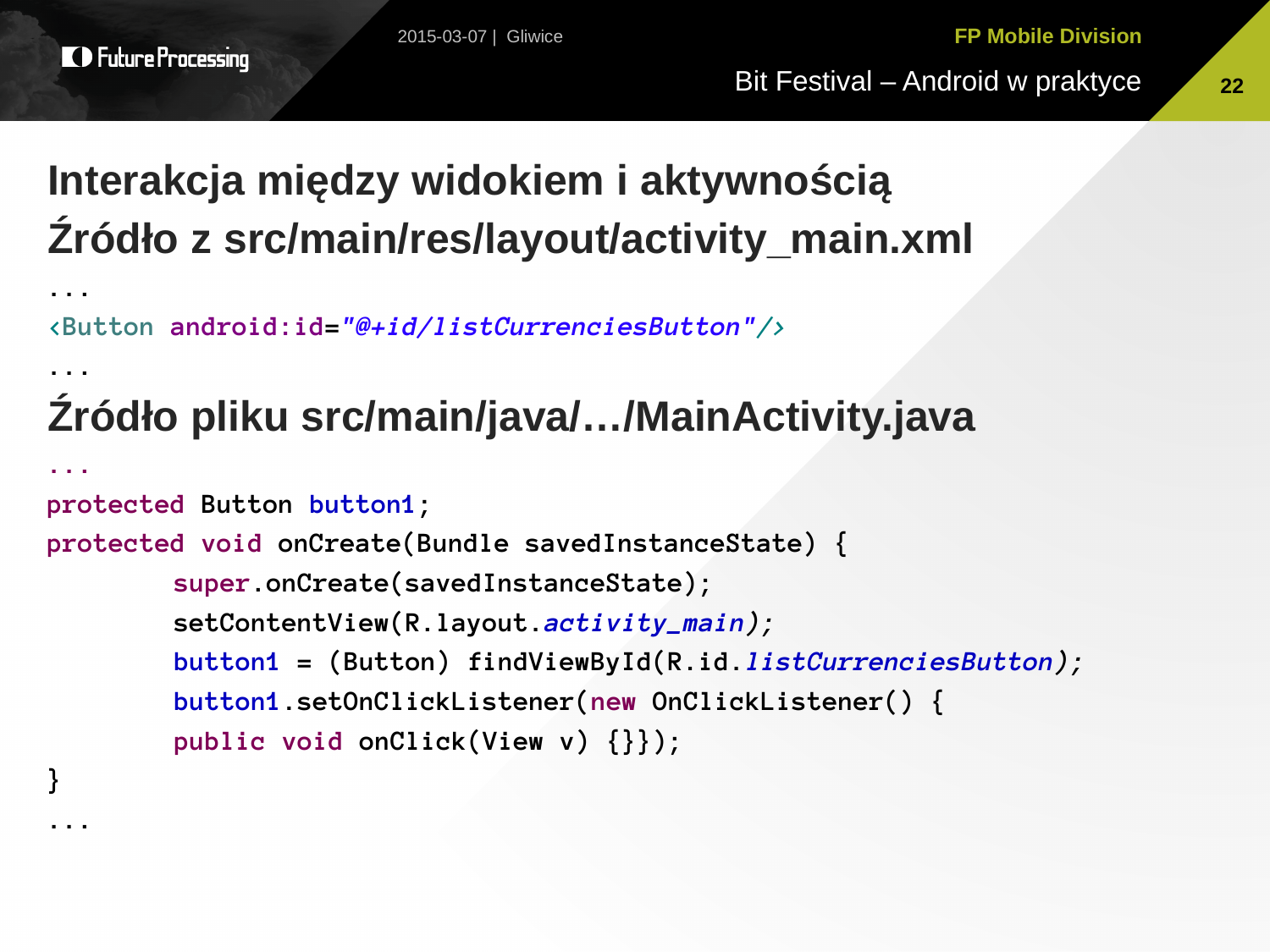

2015-03-07 |  Gliwice
22
Interakcja między widokiem i aktywnością
Źródło z src/main/res/layout/activity_main.xml
...
<Button android:id="@+id/listCurrenciesButton"/>
...
Źródło pliku src/main/java/…/MainActivity.java
...
protected Button button1;
protected void onCreate(Bundle savedInstanceState) {
	super.onCreate(savedInstanceState);
	setContentView(R.layout.activity_main);
	button1 = (Button) findViewById(R.id.listCurrenciesButton);
	button1.setOnClickListener(new OnClickListener() {
	public void onClick(View v) {}});
}
...